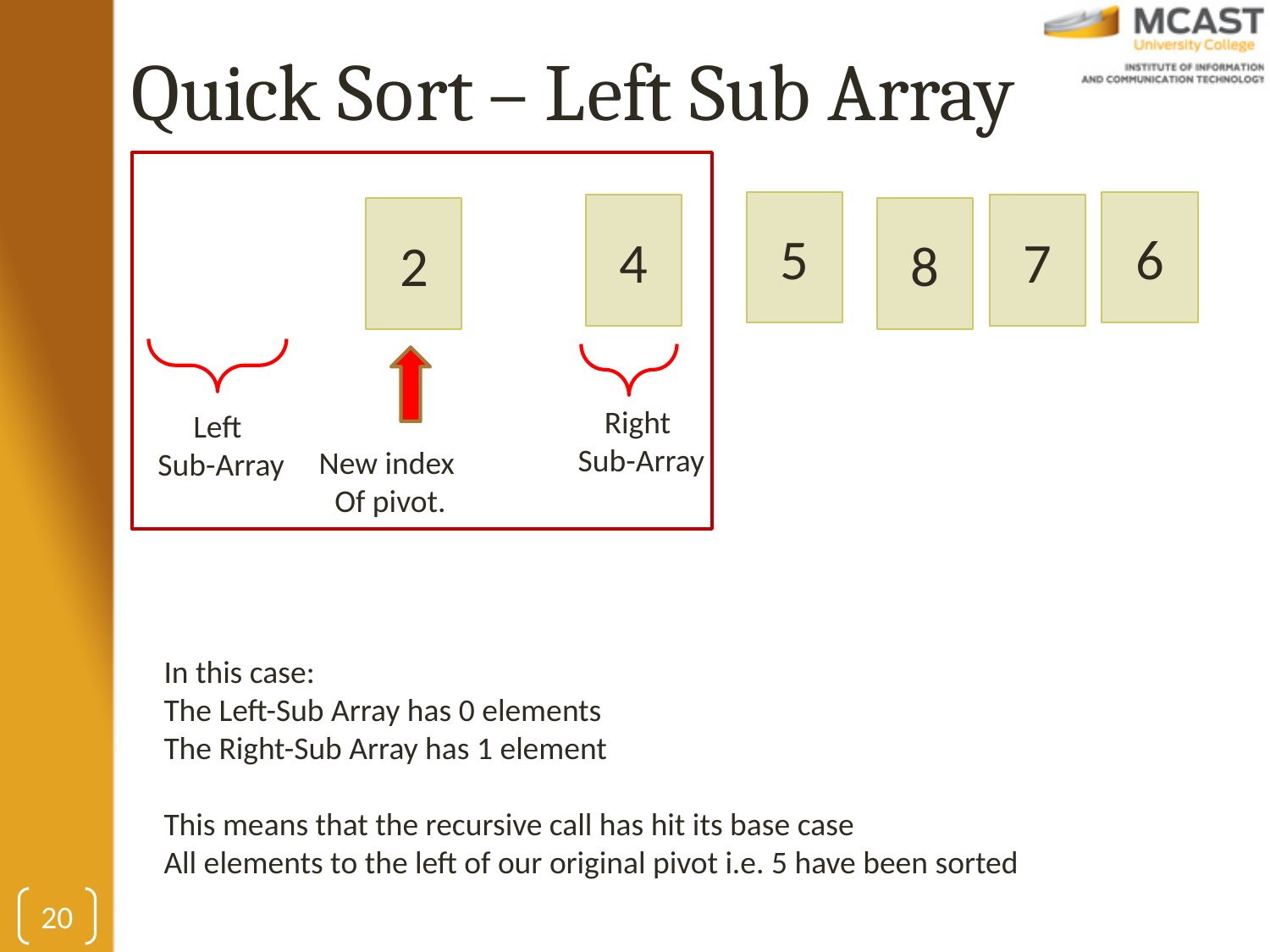

# Quick Sort – Left Sub Array

5
6
4
7
2
8

Right
Sub-Array
Left
 Sub-Array
New index
Of pivot.
In this case:
The Left-Sub Array has 0 elements
The Right-Sub Array has 1 element

This means that the recursive call has hit its base case
All elements to the left of our original pivot i.e. 5 have been sorted

20